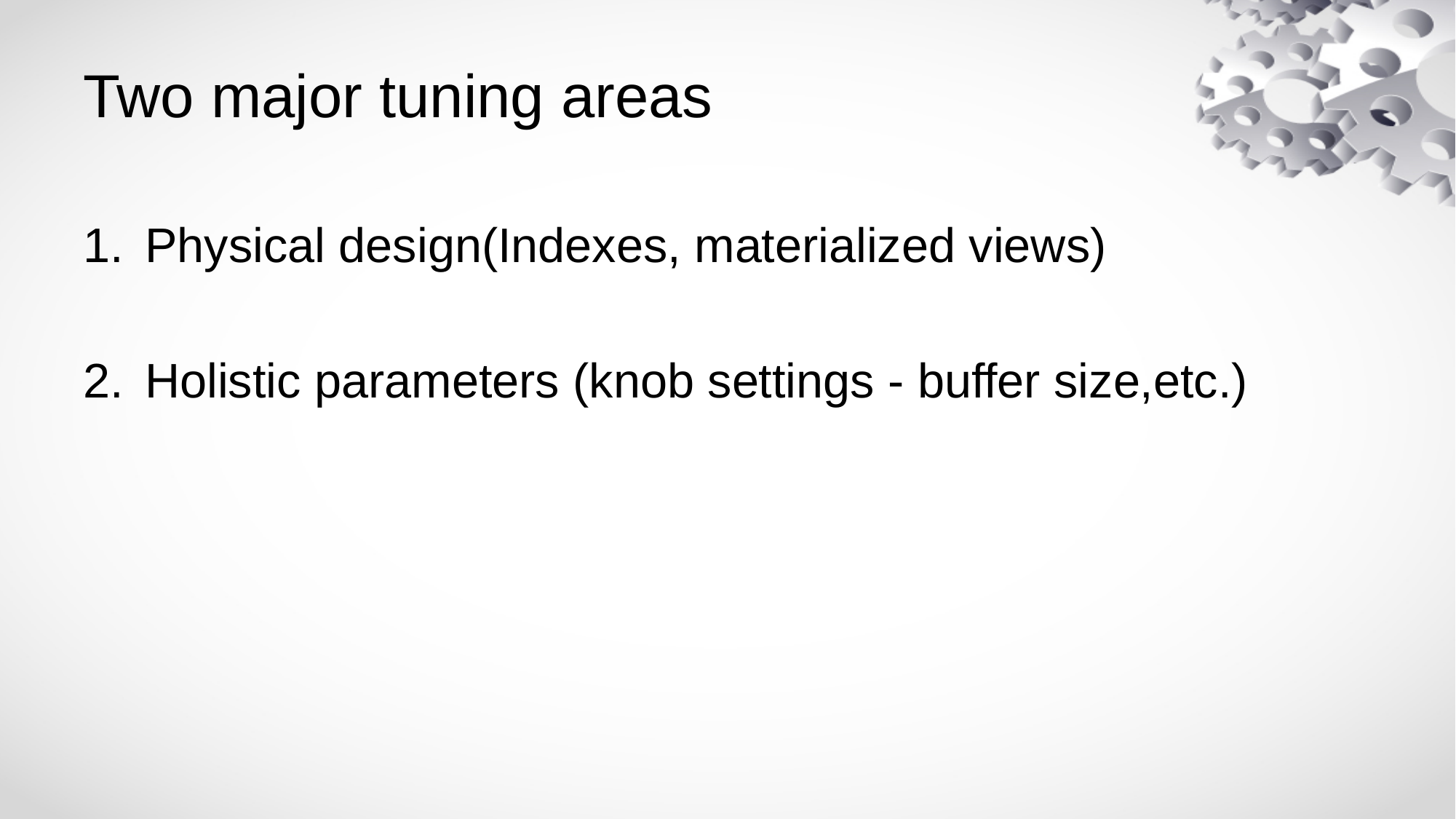

# Two major tuning areas

Physical design(Indexes, materialized views)

Holistic parameters (knob settings - buffer size,etc.)